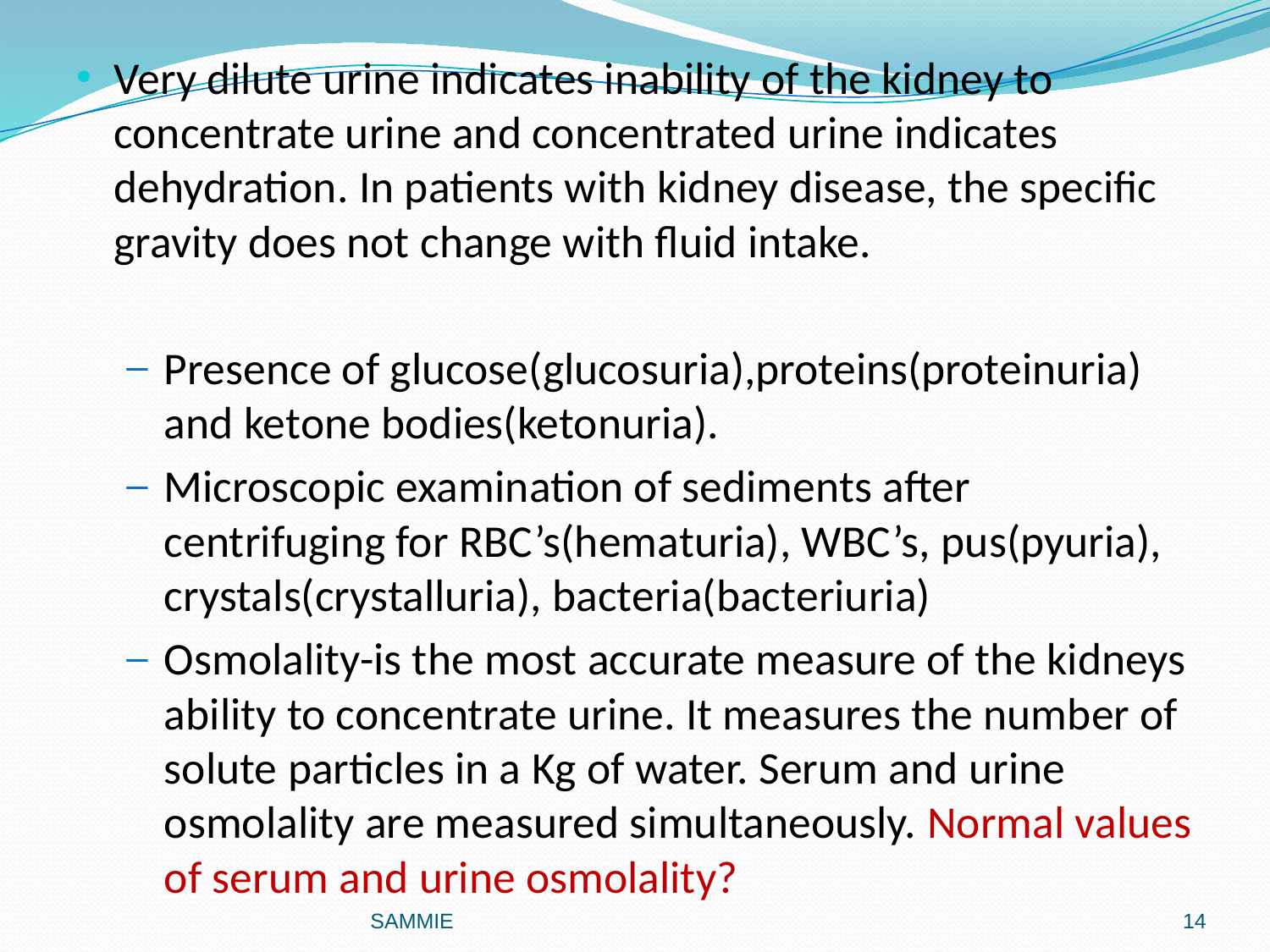

#
Very dilute urine indicates inability of the kidney to concentrate urine and concentrated urine indicates dehydration. In patients with kidney disease, the specific gravity does not change with fluid intake.

Presence of glucose(glucosuria),proteins(proteinuria) and ketone bodies(ketonuria).
Microscopic examination of sediments after centrifuging for RBC’s(hematuria), WBC’s, pus(pyuria), crystals(crystalluria), bacteria(bacteriuria)
Osmolality-is the most accurate measure of the kidneys ability to concentrate urine. It measures the number of solute particles in a Kg of water. Serum and urine osmolality are measured simultaneously. Normal values of serum and urine osmolality?

SAMMIE
14